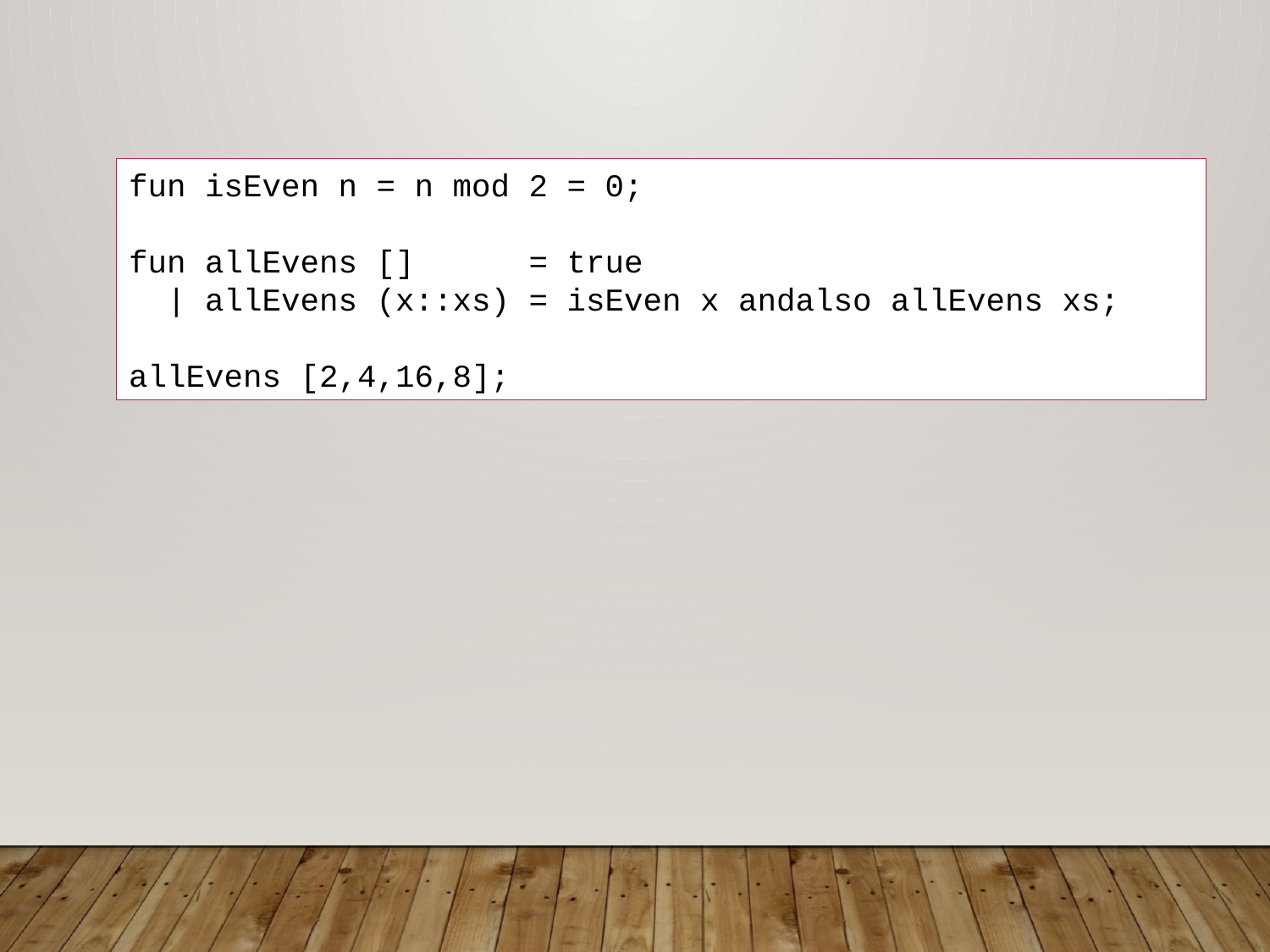

fun isEven n = n mod 2 = 0;

fun allEvens []      = true
  | allEvens (x::xs) = isEven x andalso allEvens xs;

allEvens [2,4,16,8];